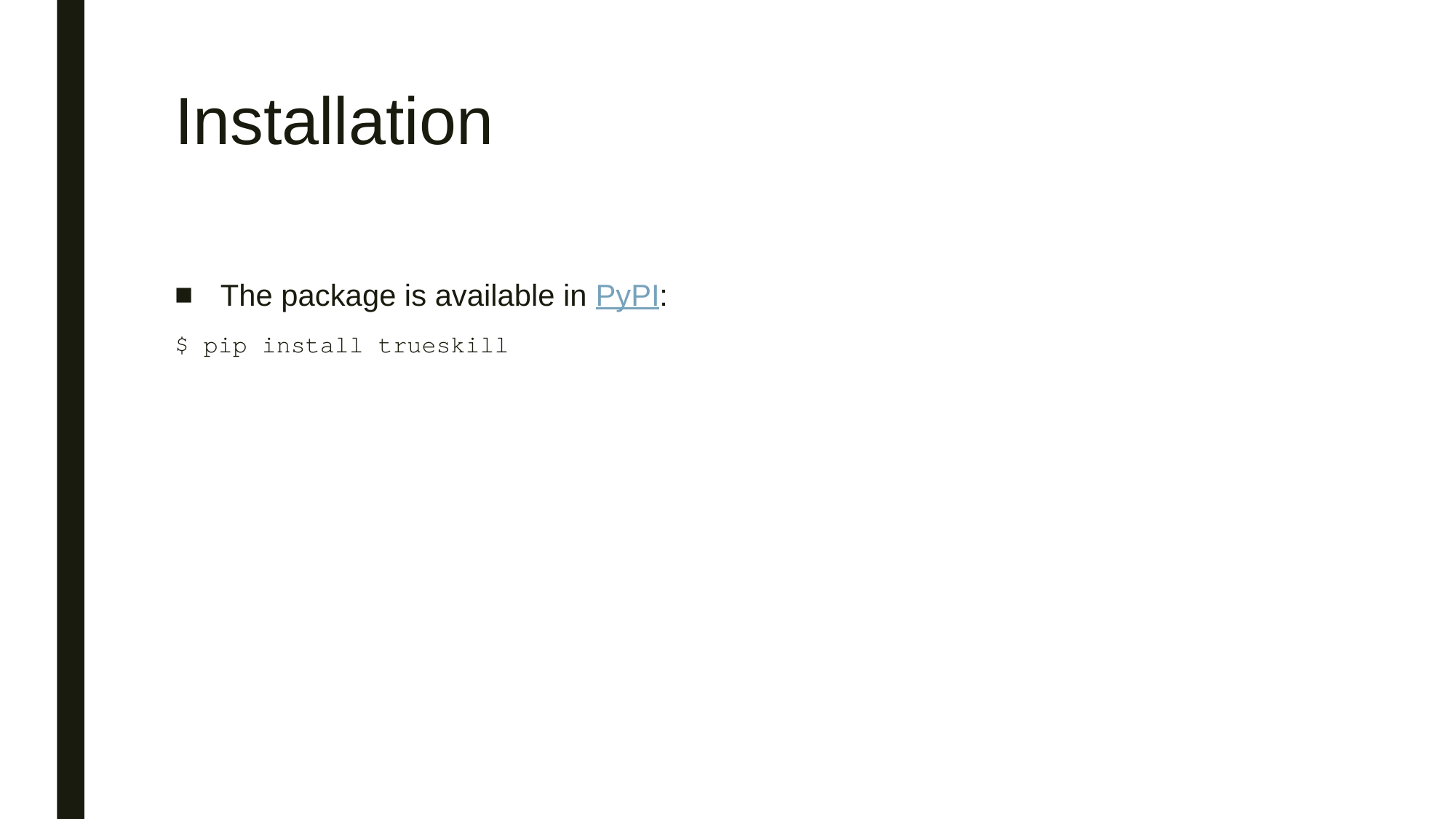

# Installation
The package is available in PyPI:
$ pip install trueskill